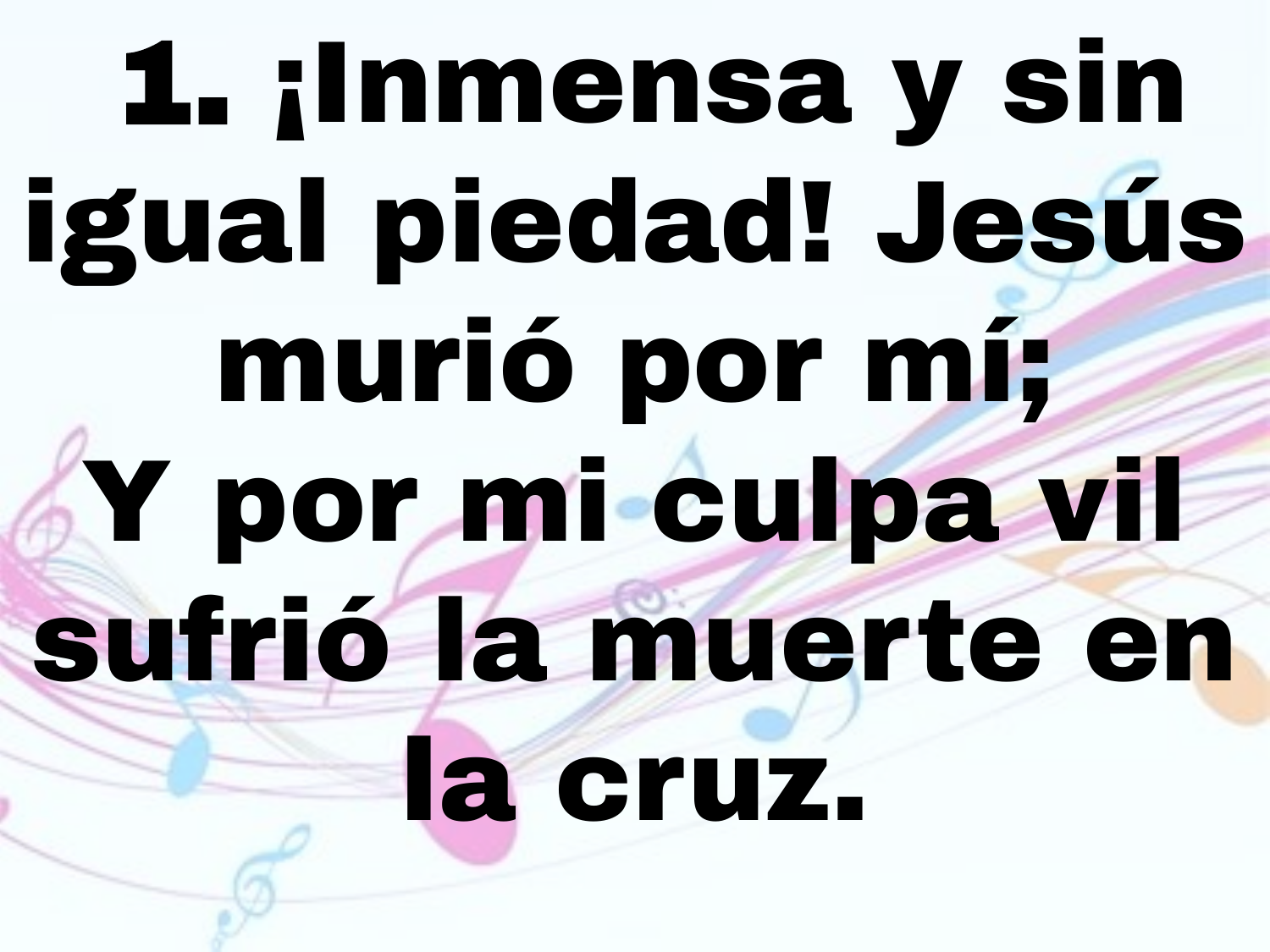

1. ¡Inmensa y sin igual piedad! Jesús
murió por mí;
Y por mi culpa vil sufrió la muerte en la cruz.